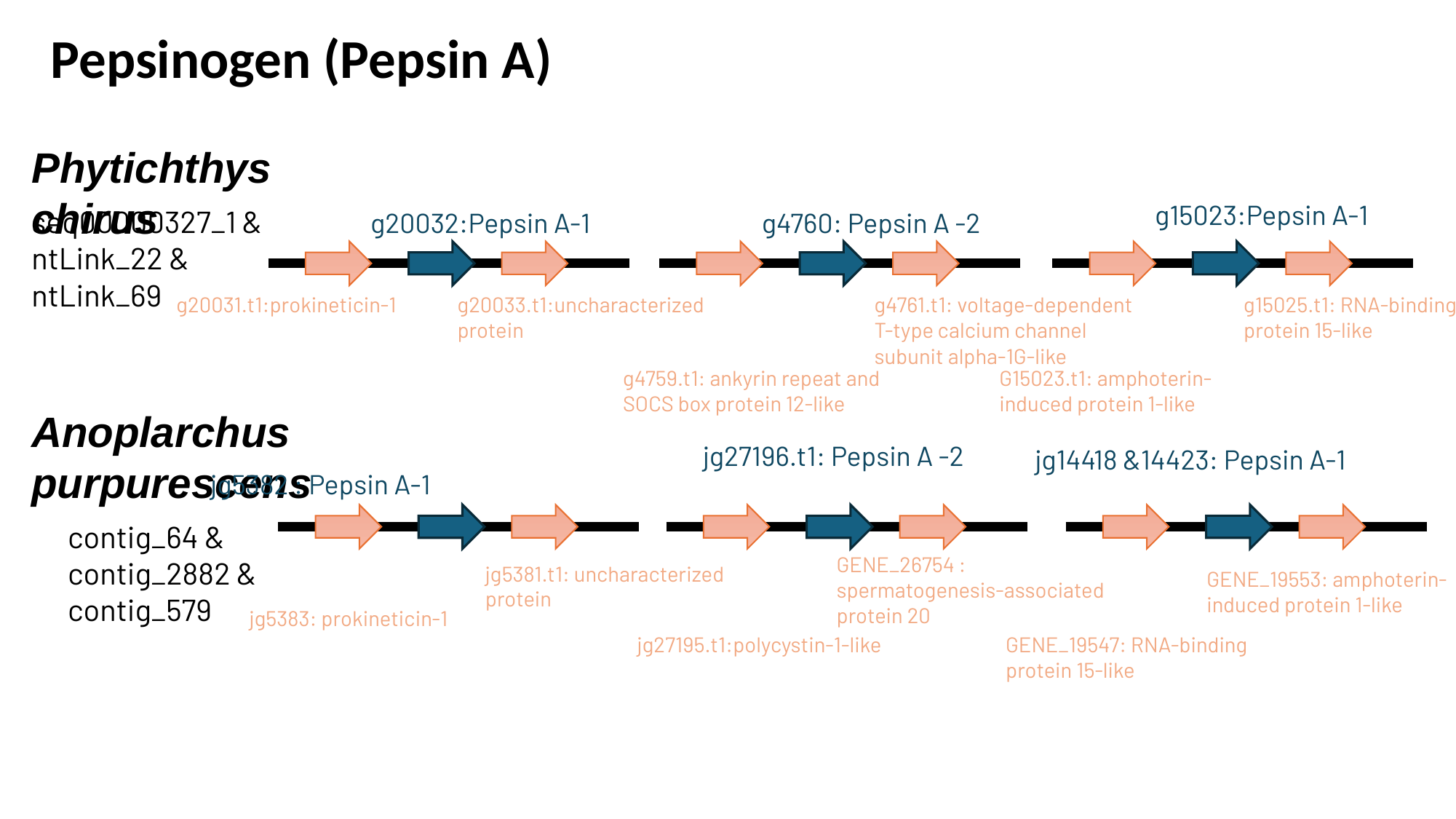

Pepsinogen (Pepsin A)
Phytichthys chirus
g15023:Pepsin A-1
seq00000327_1 &
ntLink_22 &
ntLink_69
g20032:Pepsin A-1
g4760: Pepsin A -2

g20031.t1:prokineticin-1
g20033.t1:uncharacterized protein
g4761.t1: voltage-dependent T-type calcium channel subunit alpha-1G-like
g15025.t1: RNA-binding protein 15-like
g4759.t1: ankyrin repeat and SOCS box protein 12-like
G15023.t1: amphoterin-induced protein 1-like
Anoplarchus purpurescens
jg27196.t1: Pepsin A -2
jg14418 &14423: Pepsin A-1
jg5382 : Pepsin A-1

contig_64 &
contig_2882 &
contig_579
GENE_26754 : spermatogenesis-associated protein 20
jg5381.t1: uncharacterized protein
GENE_19553: amphoterin-induced protein 1-like
jg5383: prokineticin-1
jg27195.t1:polycystin-1-like
GENE_19547: RNA-binding protein 15-like